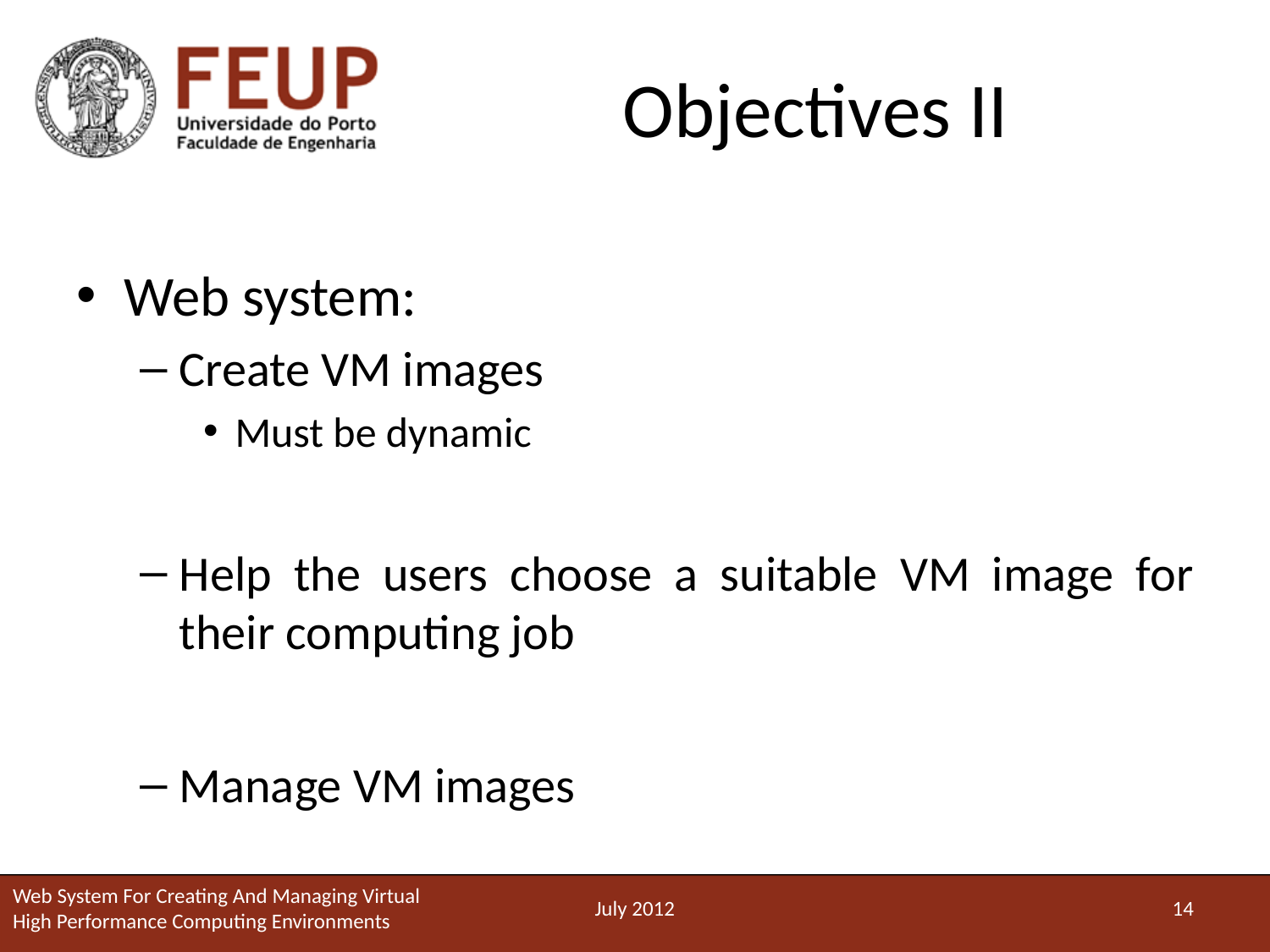

# Objectives II
Web system:
Create VM images
Must be dynamic

Help the users choose a suitable VM image for their computing job

Manage VM images
Web System For Creating And Managing Virtual High Performance Computing Environments
July 2012
14